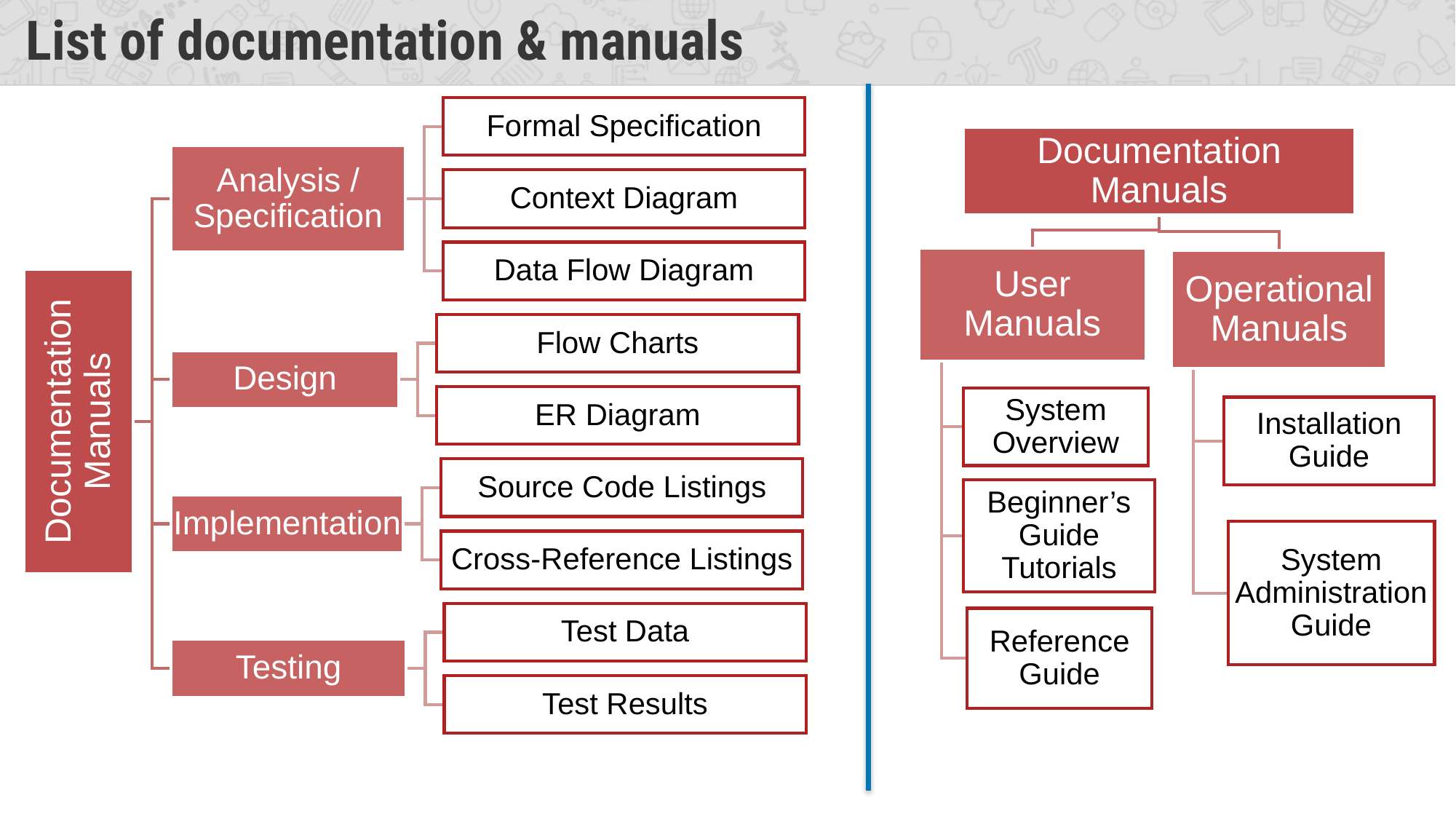

# List of documentation & manuals

Formal Specification

Analysis / Specification

Context Diagram

Data Flow Diagram

Flow Charts

Design

Documentation Manuals

ER Diagram

Source Code Listings

Implementation

Cross-Reference Listings

Test Data

Testing

Test Results

Documentation Manuals

User Manuals

Operational Manuals

System Overview

Installation Guide

Beginner’s Guide Tutorials

System Administration Guide

Reference Guide